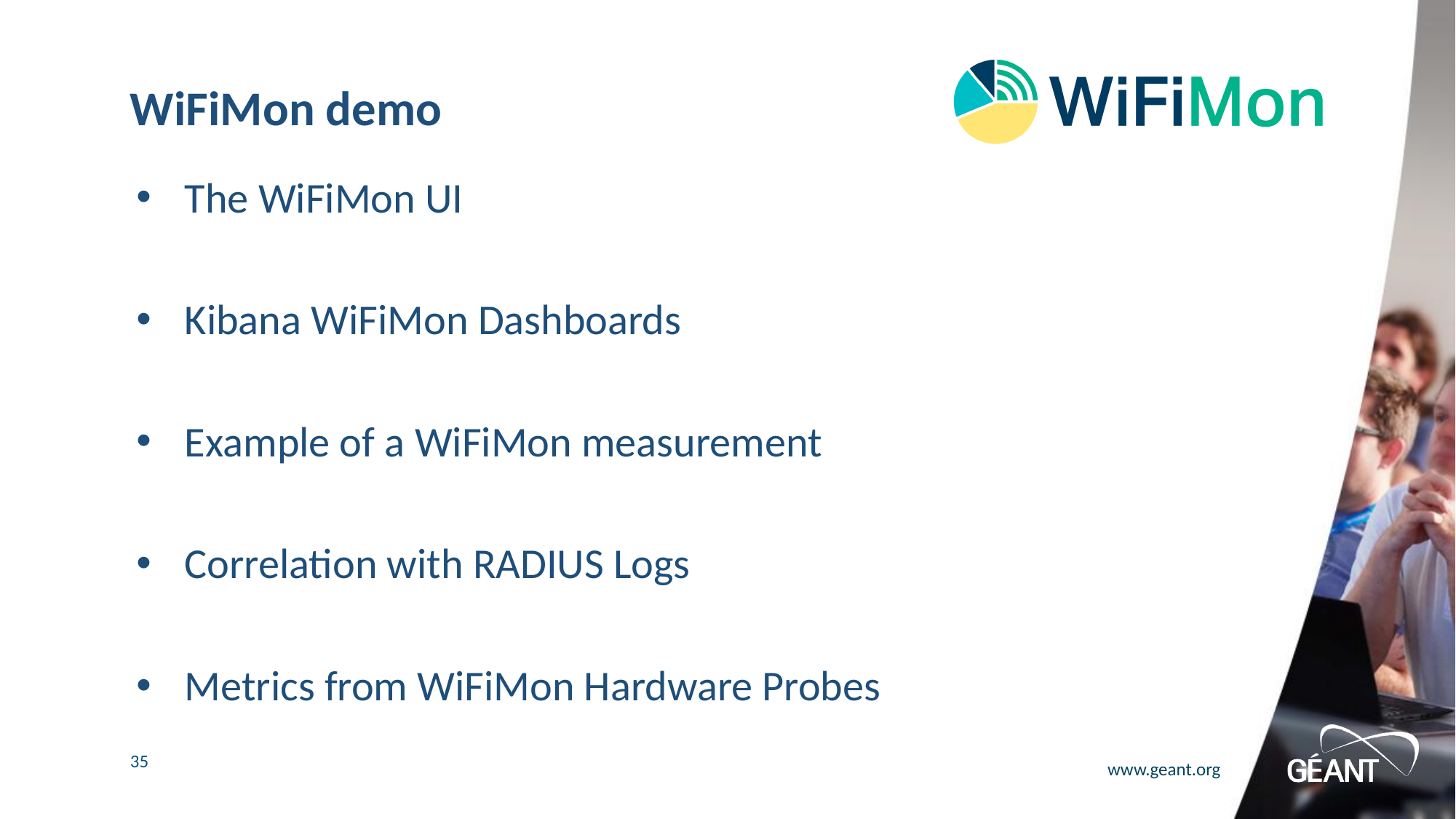

# WiFiMon demo
The WiFiMon UI

Kibana WiFiMon Dashboards

Example of a WiFiMon measurement

Correlation with RADIUS Logs

Metrics from WiFiMon Hardware Probes